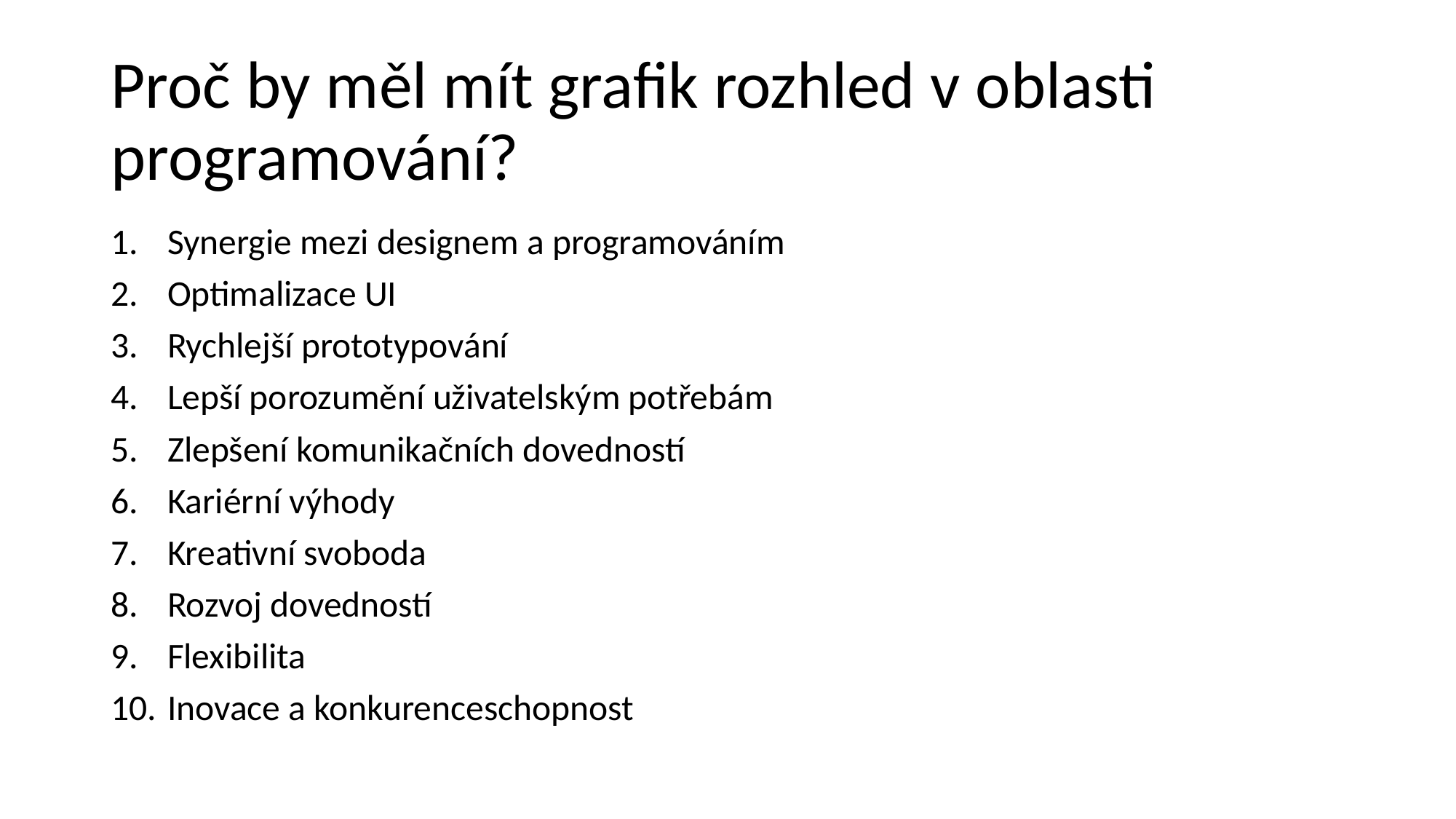

# Proč by měl mít grafik rozhled v oblasti programování?
Synergie mezi designem a programováním
Optimalizace UI
Rychlejší prototypování
Lepší porozumění uživatelským potřebám
Zlepšení komunikačních dovedností
Kariérní výhody
Kreativní svoboda
Rozvoj dovedností
Flexibilita
Inovace a konkurenceschopnost